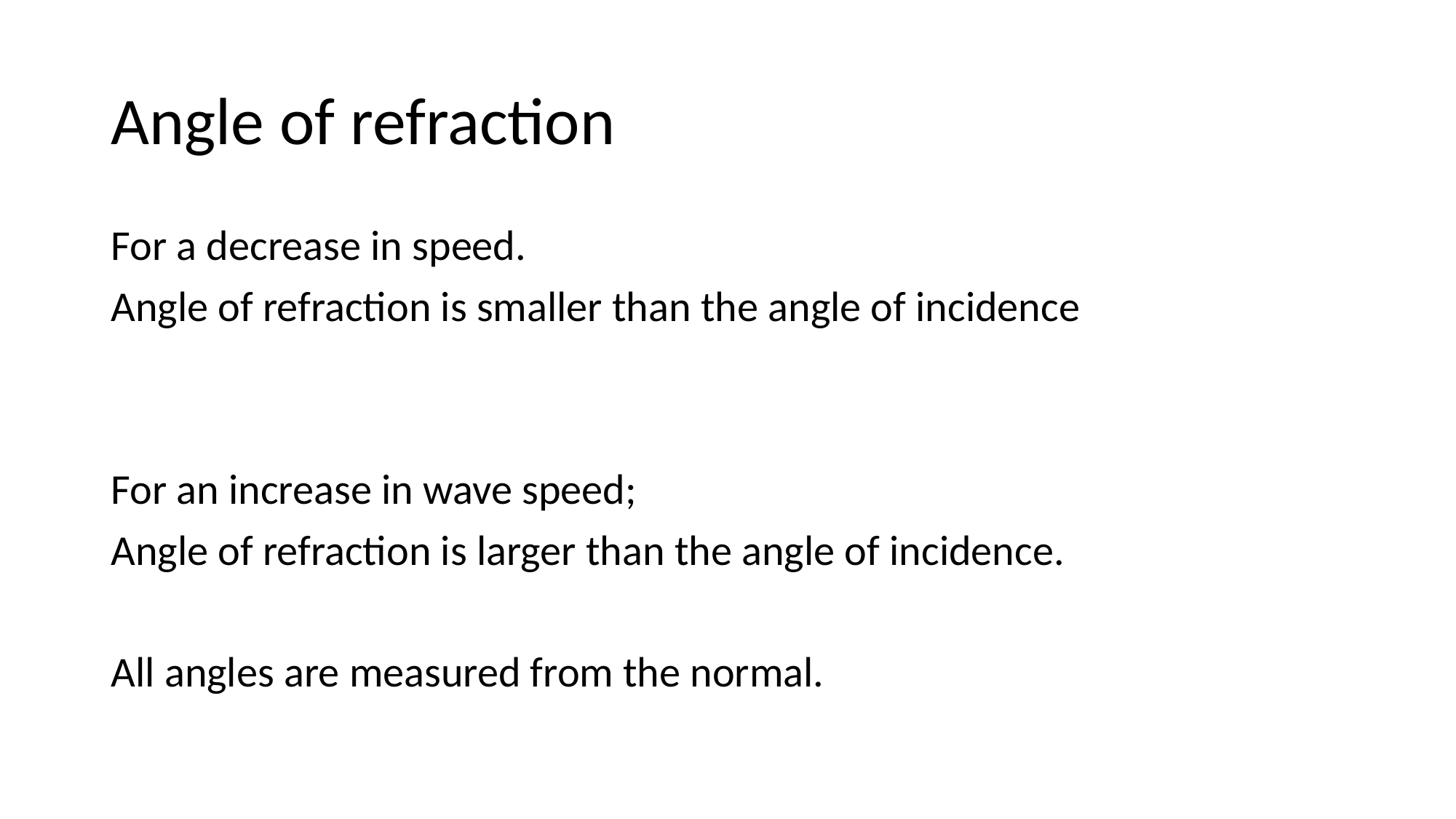

# Angle of refraction
For a decrease in speed.
Angle of refraction is smaller than the angle of incidence

For an increase in wave speed;
Angle of refraction is larger than the angle of incidence.

All angles are measured from the normal.